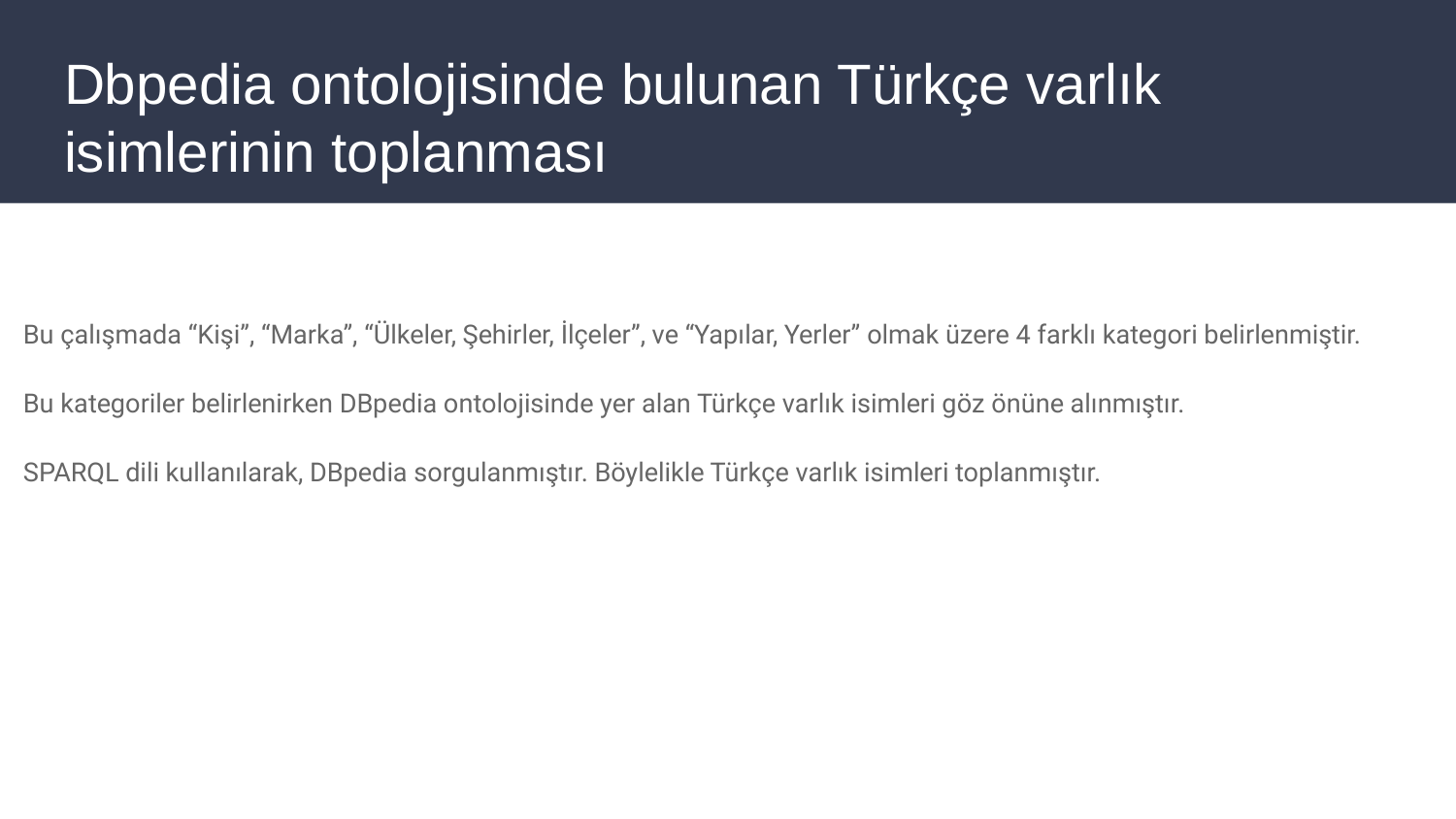

# Dbpedia ontolojisinde bulunan Türkçe varlık isimlerinin toplanması
Bu çalışmada “Kişi”, “Marka”, “Ülkeler, Şehirler, İlçeler”, ve “Yapılar, Yerler” olmak üzere 4 farklı kategori belirlenmiştir.
Bu kategoriler belirlenirken DBpedia ontolojisinde yer alan Türkçe varlık isimleri göz önüne alınmıştır.
SPARQL dili kullanılarak, DBpedia sorgulanmıştır. Böylelikle Türkçe varlık isimleri toplanmıştır.